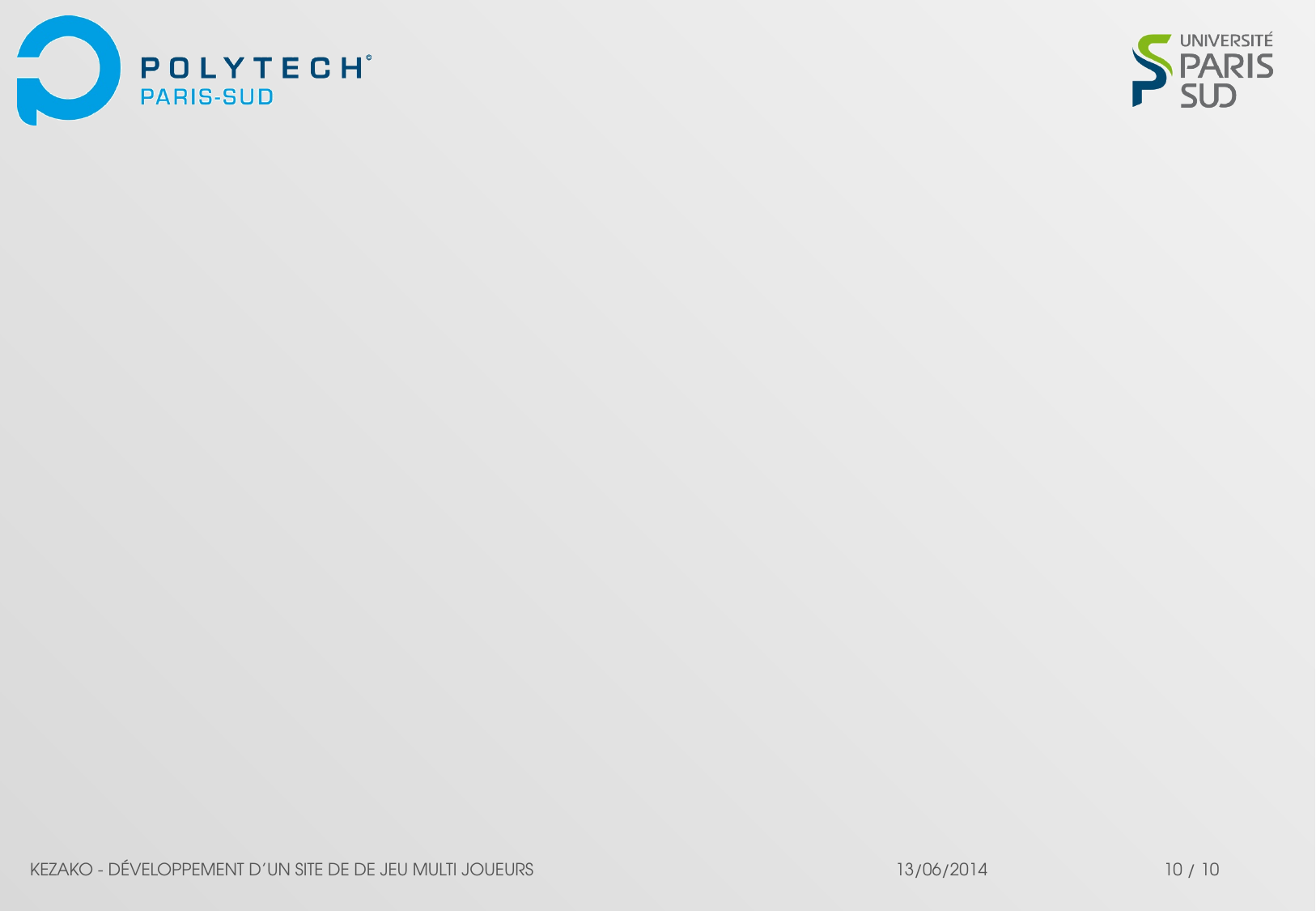

#

KEZAKO - Développement d’un site de de jeu multi joueurs
13/06/2014
10 / 10